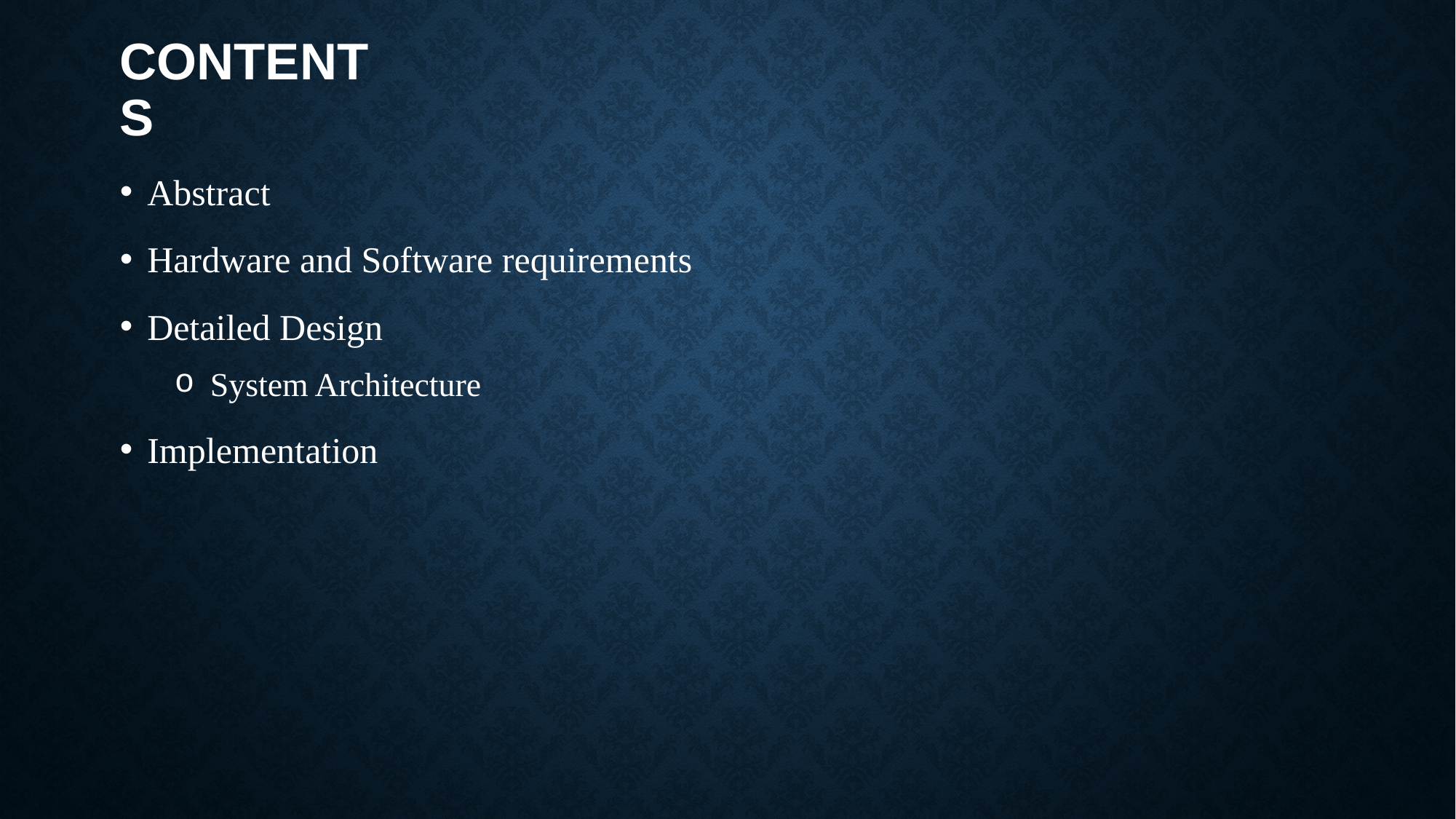

# Contents
Abstract
Hardware and Software requirements
Detailed Design
 System Architecture
Implementation